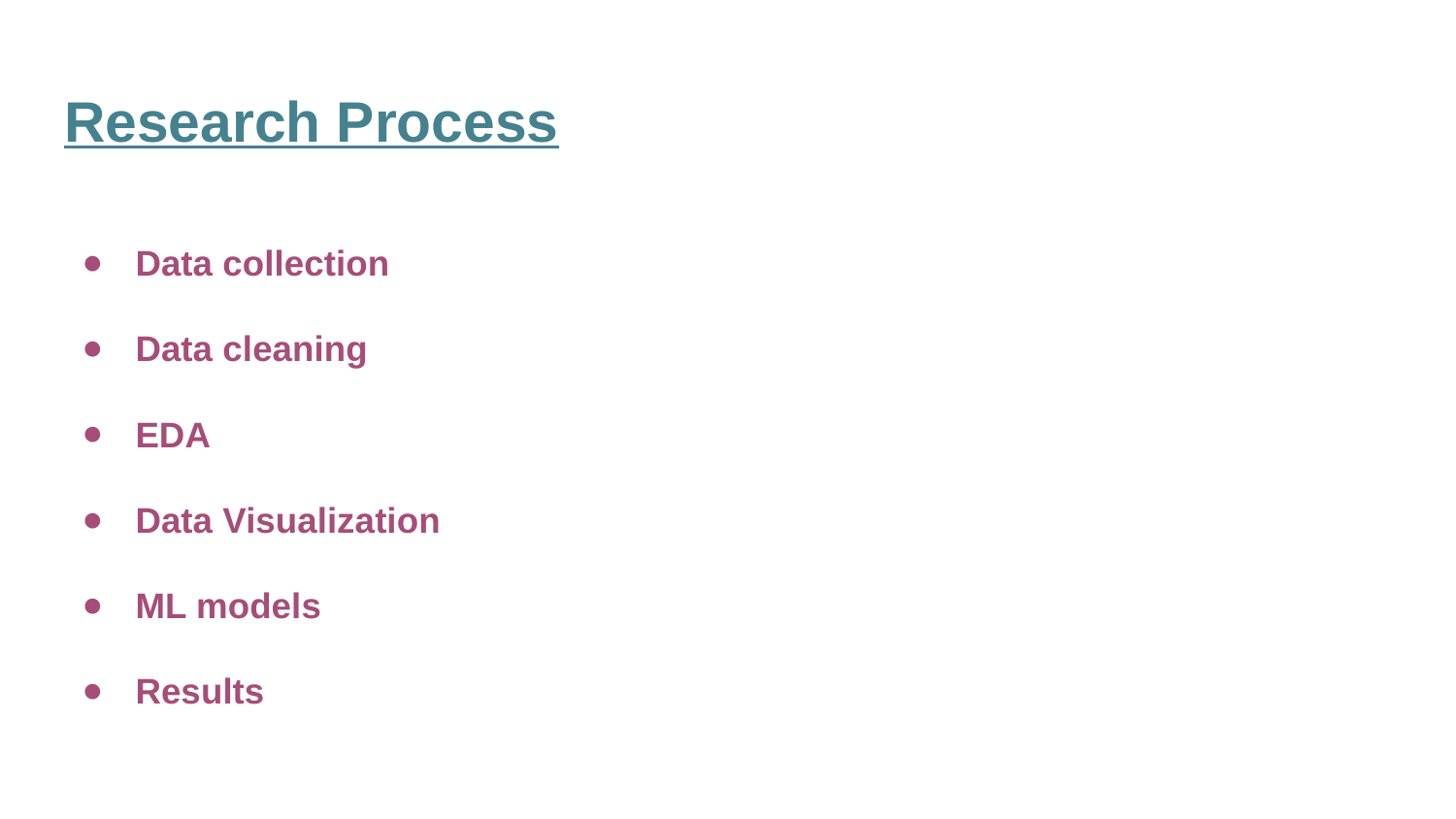

# Research Process
Data collection
Data cleaning
EDA
Data Visualization
ML models
Results